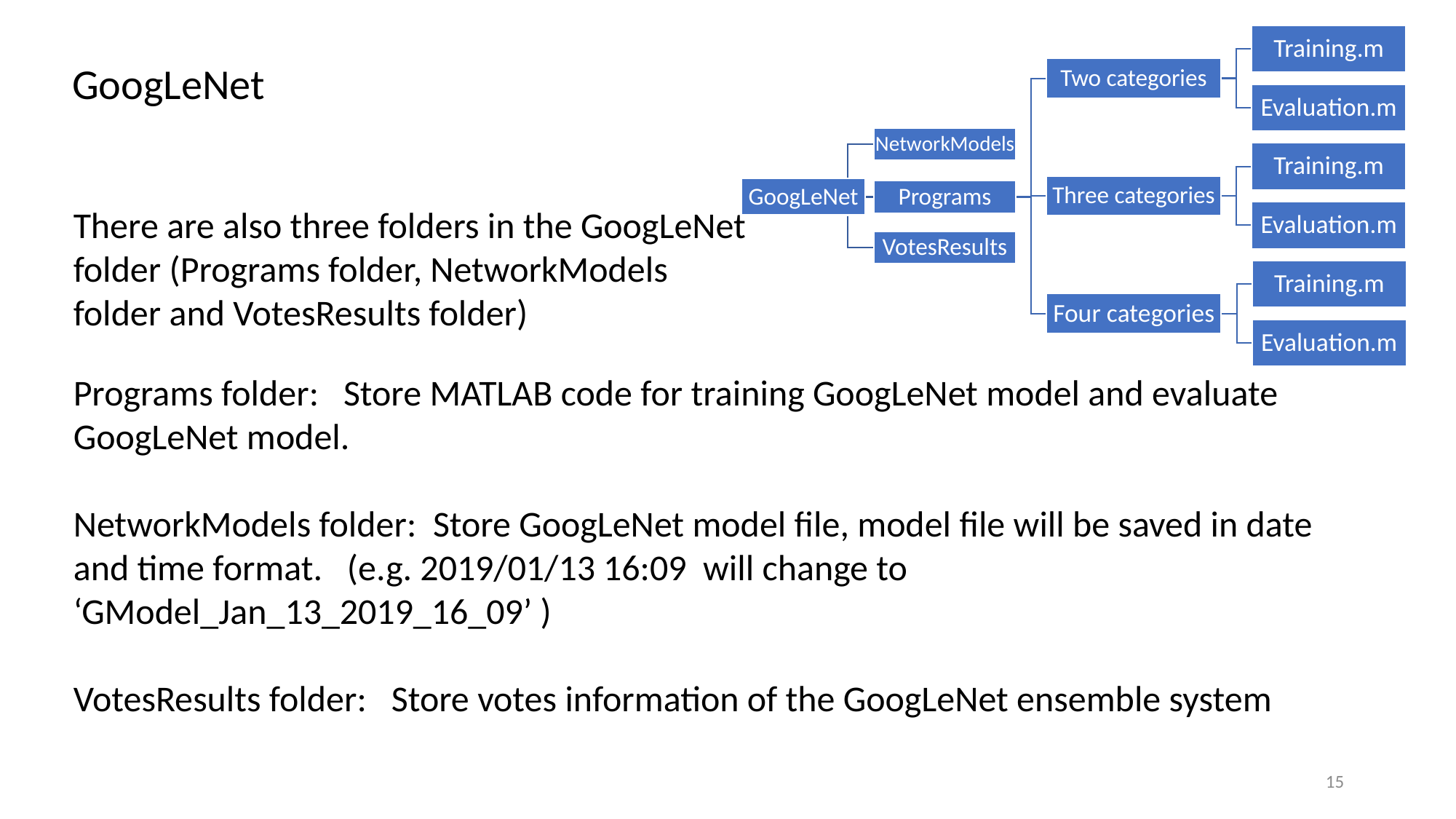

GoogLeNet
NetworkModels
Programs
Two categories
Training.m
Evaluation.m
Three categories
Training.m
Evaluation.m
Four categories
Training.m
Evaluation.m
VotesResults
GoogLeNet
There are also three folders in the GoogLeNet folder (Programs folder, NetworkModels folder and VotesResults folder)

Programs folder:   Store MATLAB code for training GoogLeNet model and evaluate GoogLeNet model.

NetworkModels folder:  Store GoogLeNet model file, model file will be saved in date and time format.   (e.g. 2019/01/13 16:09  will change to ‘GModel_Jan_13_2019_16_09’ )

VotesResults folder:   Store votes information of the GoogLeNet ensemble system

15